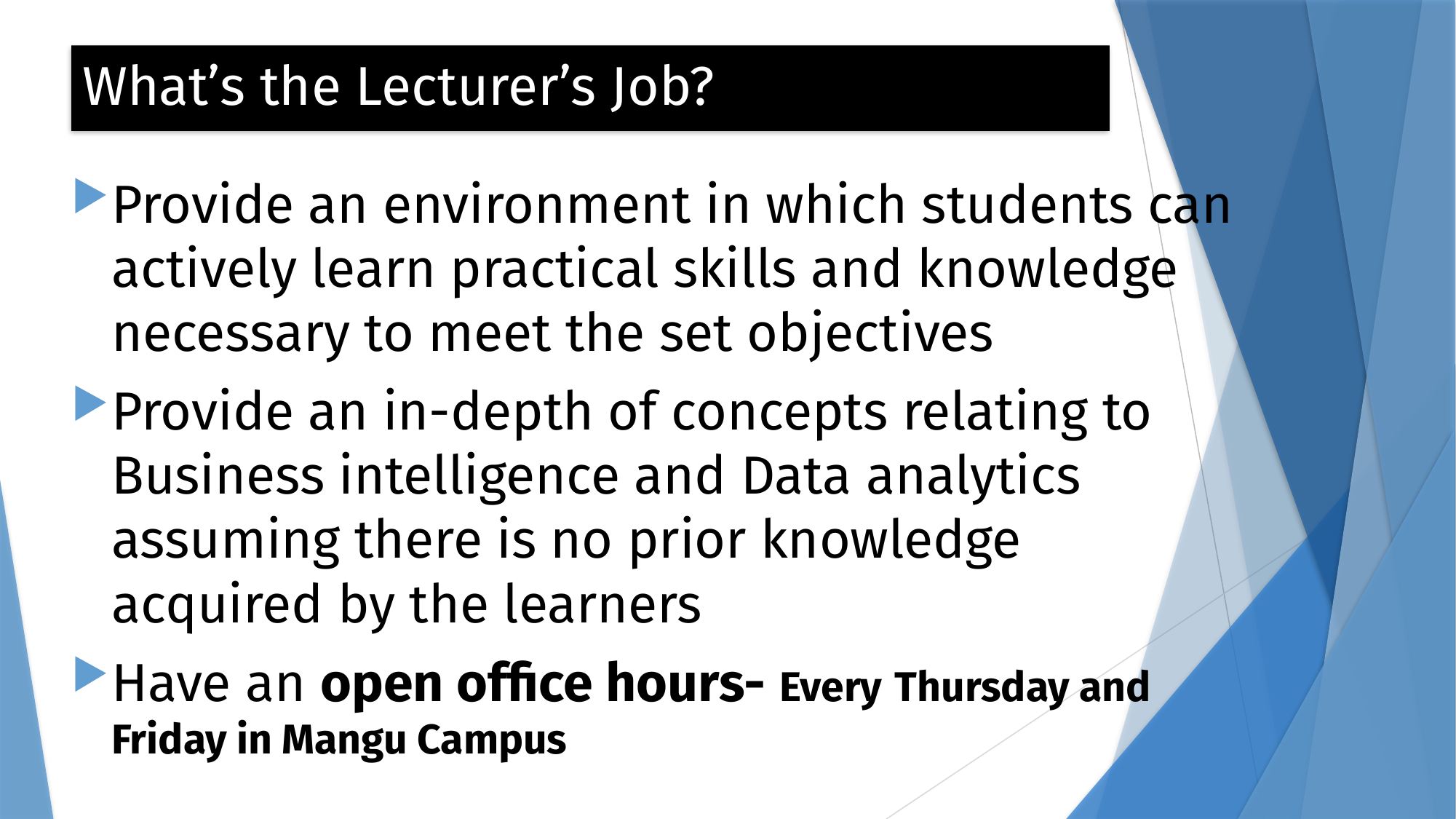

# What’s the Lecturer’s Job?
Provide an environment in which students can actively learn practical skills and knowledge necessary to meet the set objectives
Provide an in-depth of concepts relating to Business intelligence and Data analytics assuming there is no prior knowledge acquired by the learners
Have an open office hours- Every Thursday and Friday in Mangu Campus